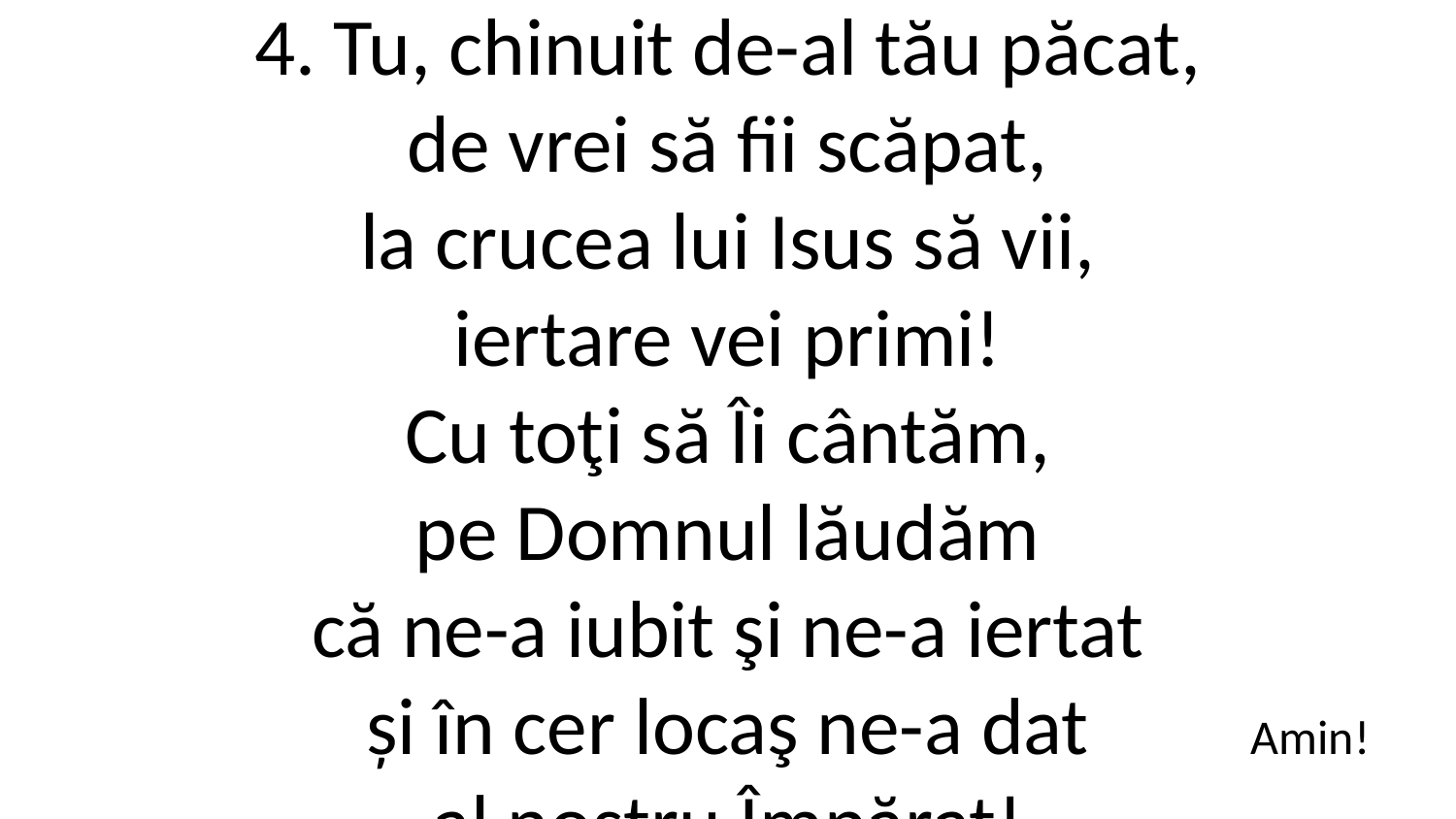

4. Tu, chinuit de-al tău păcat,
de vrei să fii scăpat,
la crucea lui Isus să vii,
iertare vei primi!
Cu toţi să Îi cântăm,
pe Domnul lăudăm
că ne-a iubit şi ne-a iertat
și în cer locaş ne-a dat
al nostru Împărat!

Amin!